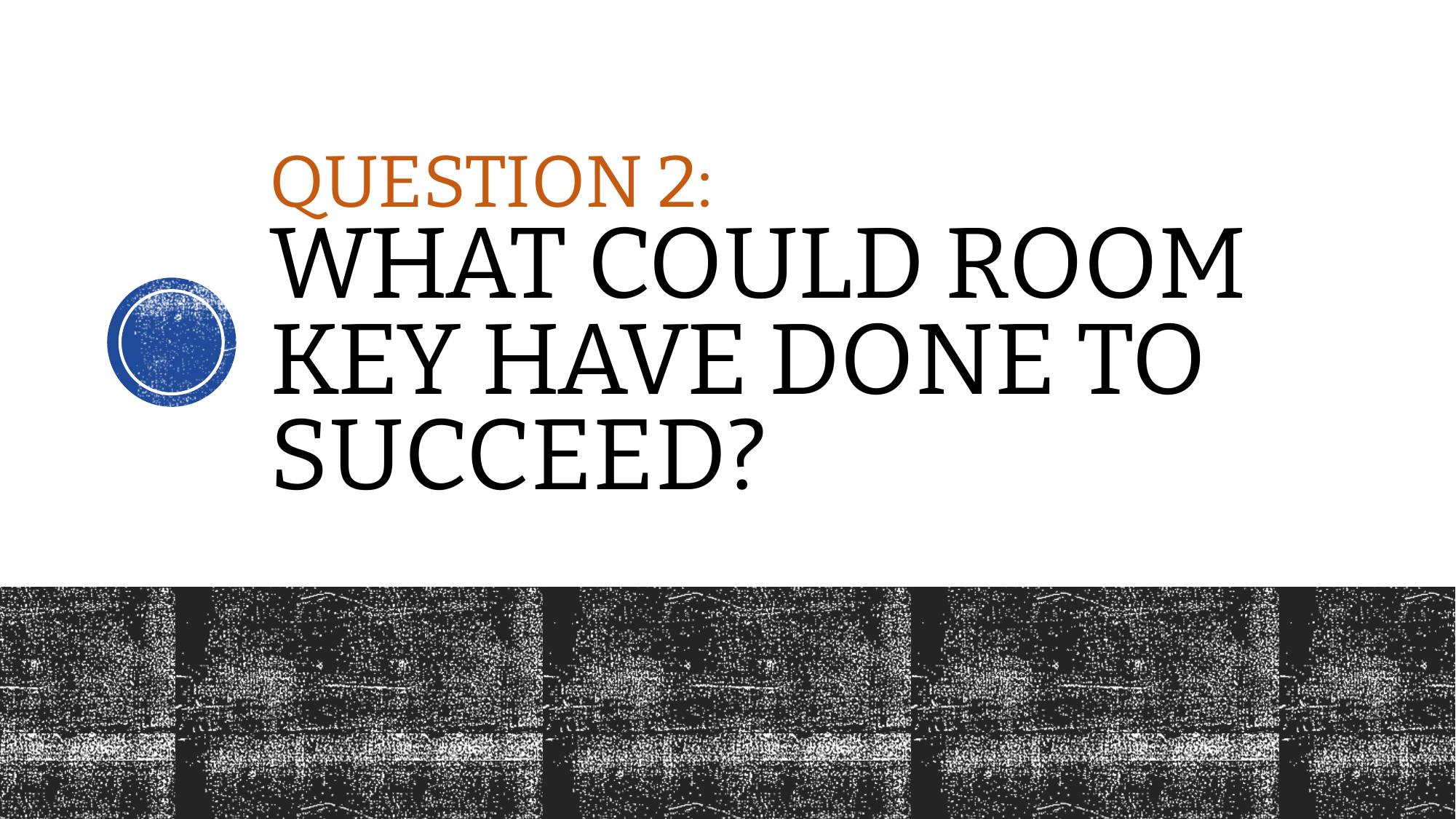

# Question 2: What could room key have done to Succeed?